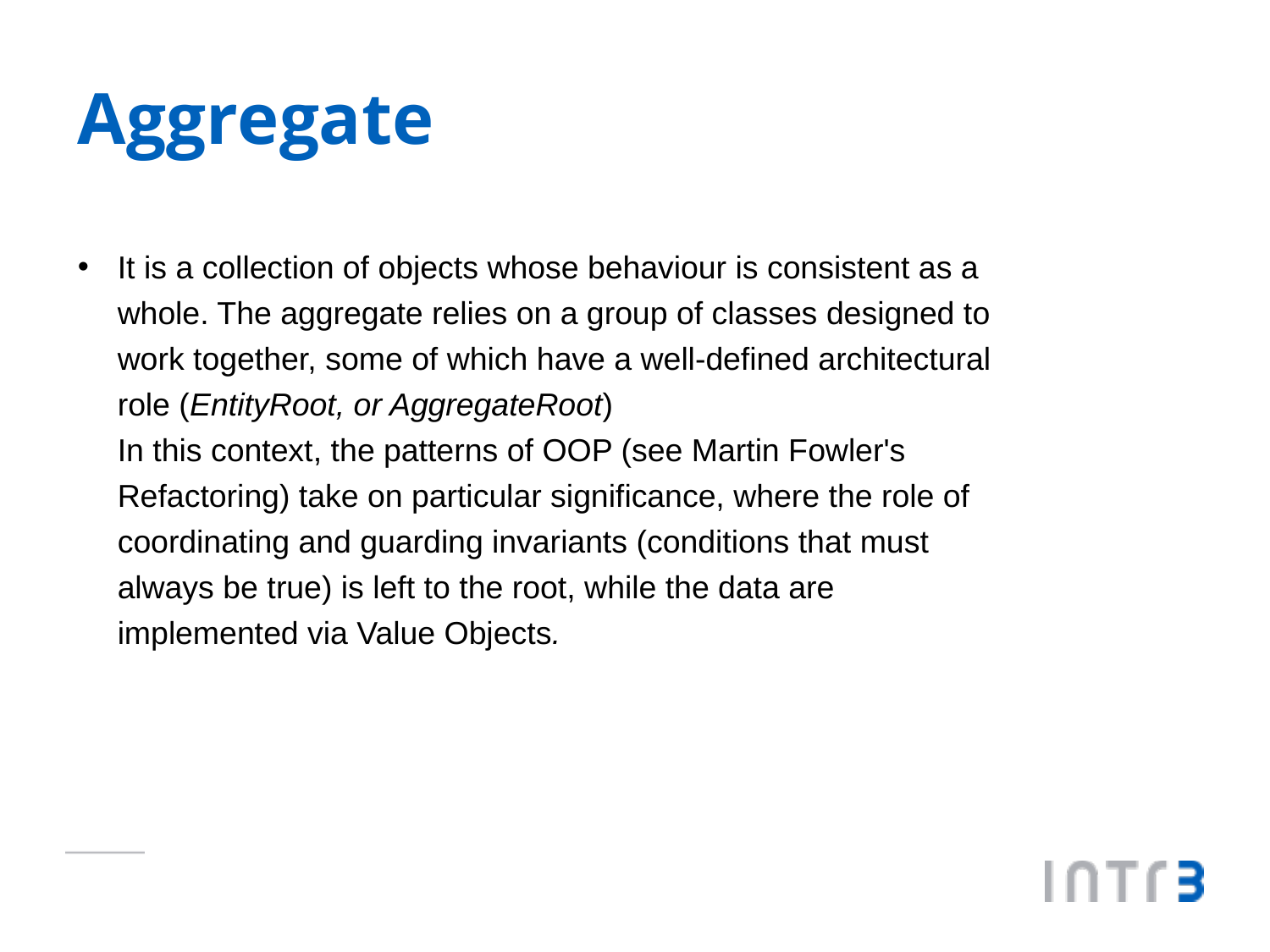

# Aggregate
It is a collection of objects whose behaviour is consistent as a whole. The aggregate relies on a group of classes designed to work together, some of which have a well-defined architectural role (EntityRoot, or AggregateRoot)
In this context, the patterns of OOP (see Martin Fowler's Refactoring) take on particular significance, where the role of coordinating and guarding invariants (conditions that must always be true) is left to the root, while the data are implemented via Value Objects.